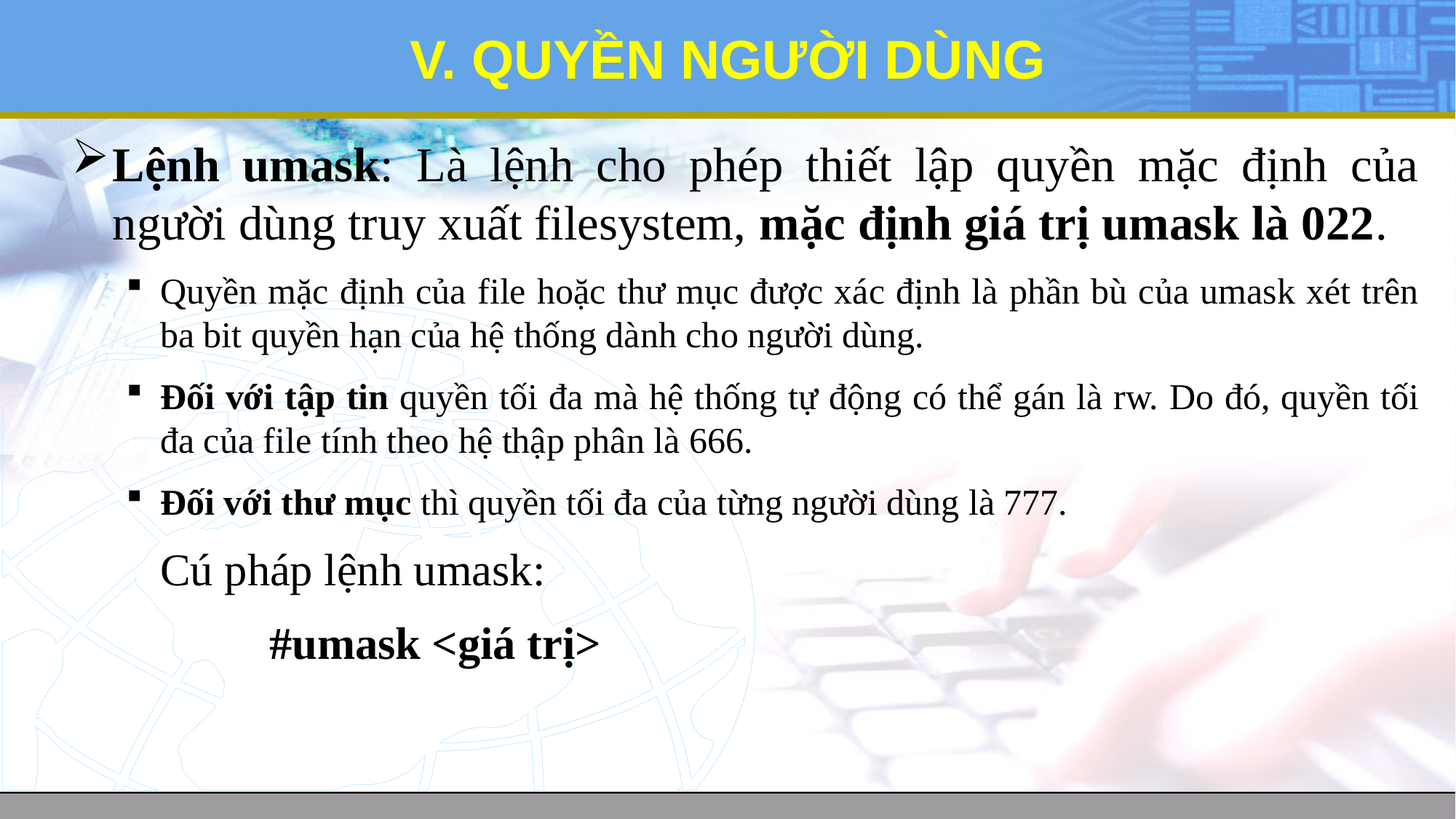

# V. QUYỀN NGƯỜI DÙNG
Lệnh umask: Là lệnh cho phép thiết lập quyền mặc định của người dùng truy xuất filesystem, mặc định giá trị umask là 022.
Quyền mặc định của file hoặc thư mục được xác định là phần bù của umask xét trên ba bit quyền hạn của hệ thống dành cho người dùng.
Đối với tập tin quyền tối đa mà hệ thống tự động có thể gán là rw. Do đó, quyền tối đa của file tính theo hệ thập phân là 666.
Đối với thư mục thì quyền tối đa của từng người dùng là 777.
	Cú pháp lệnh umask:
		#umask <giá trị>